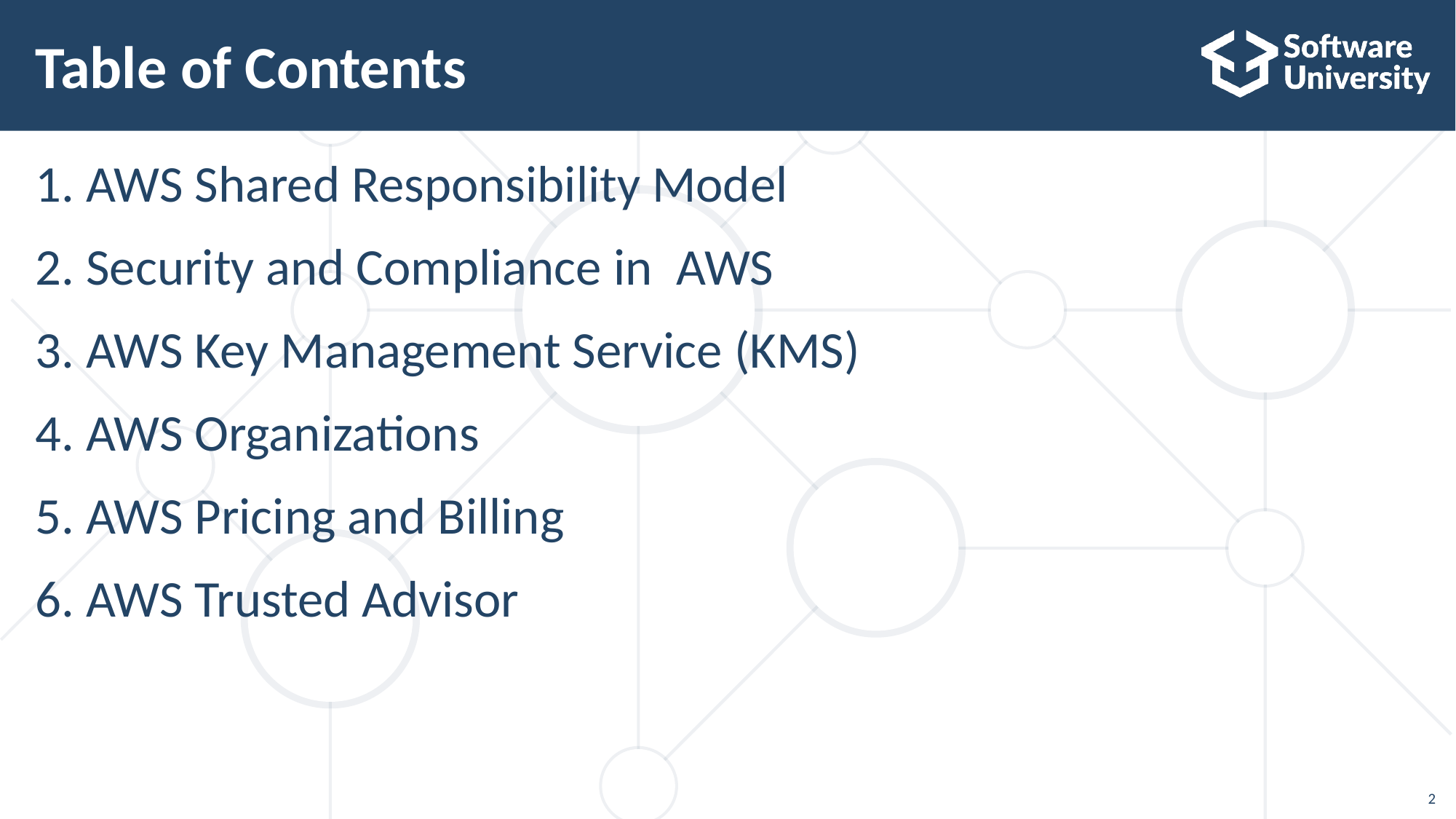

# Table of Contents
1. AWS Shared Responsibility Model
2. Security and Compliance in  AWS
3. AWS Key Management Service (KMS)
4. AWS Organizations
5. AWS Pricing and Billing
6. AWS Trusted Advisor
2